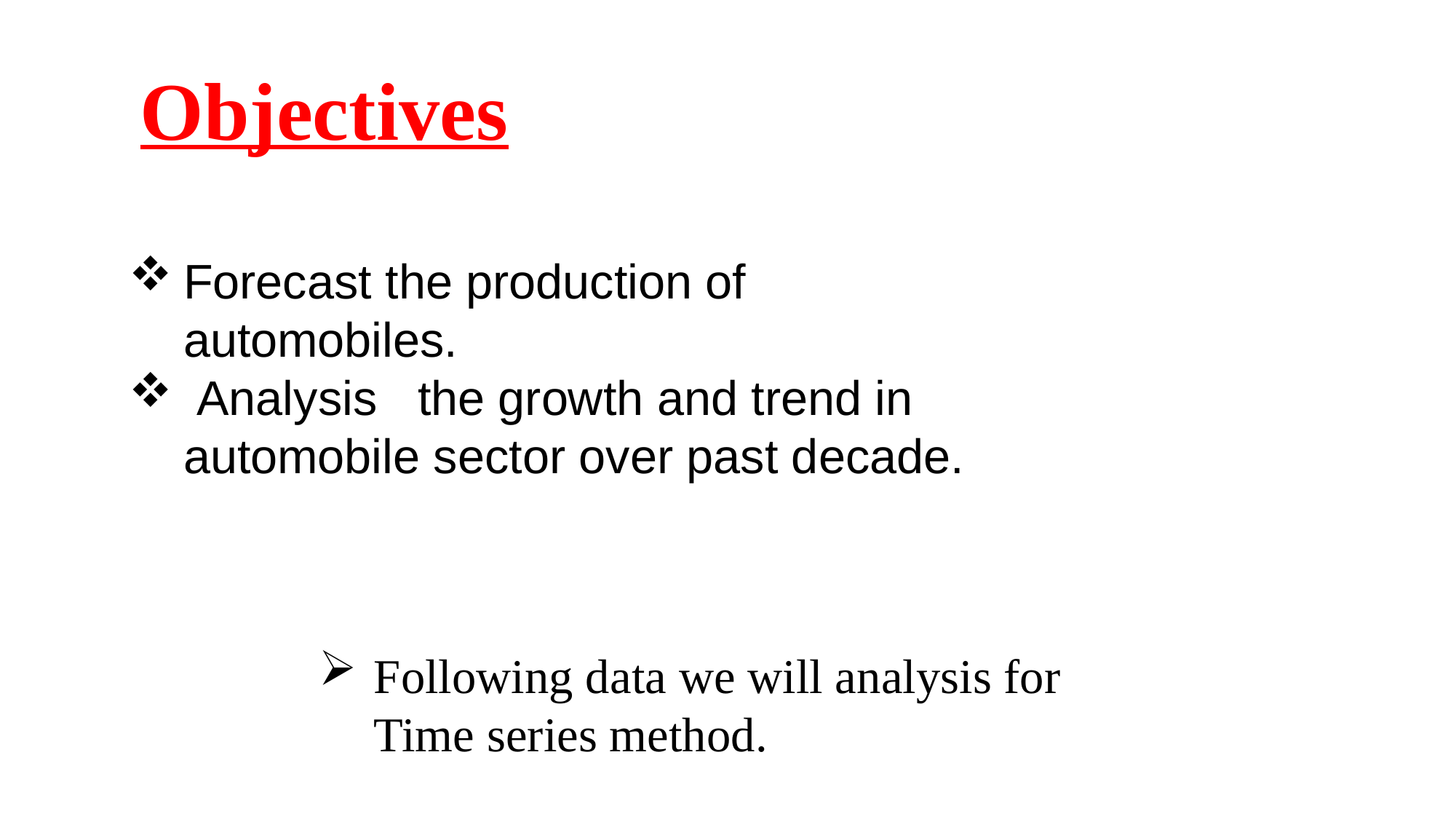

Objectives

Forecast the production of    automobiles.
 Analysis   the growth and trend in automobile sector over past decade.
Following data we will analysis for Time series method.